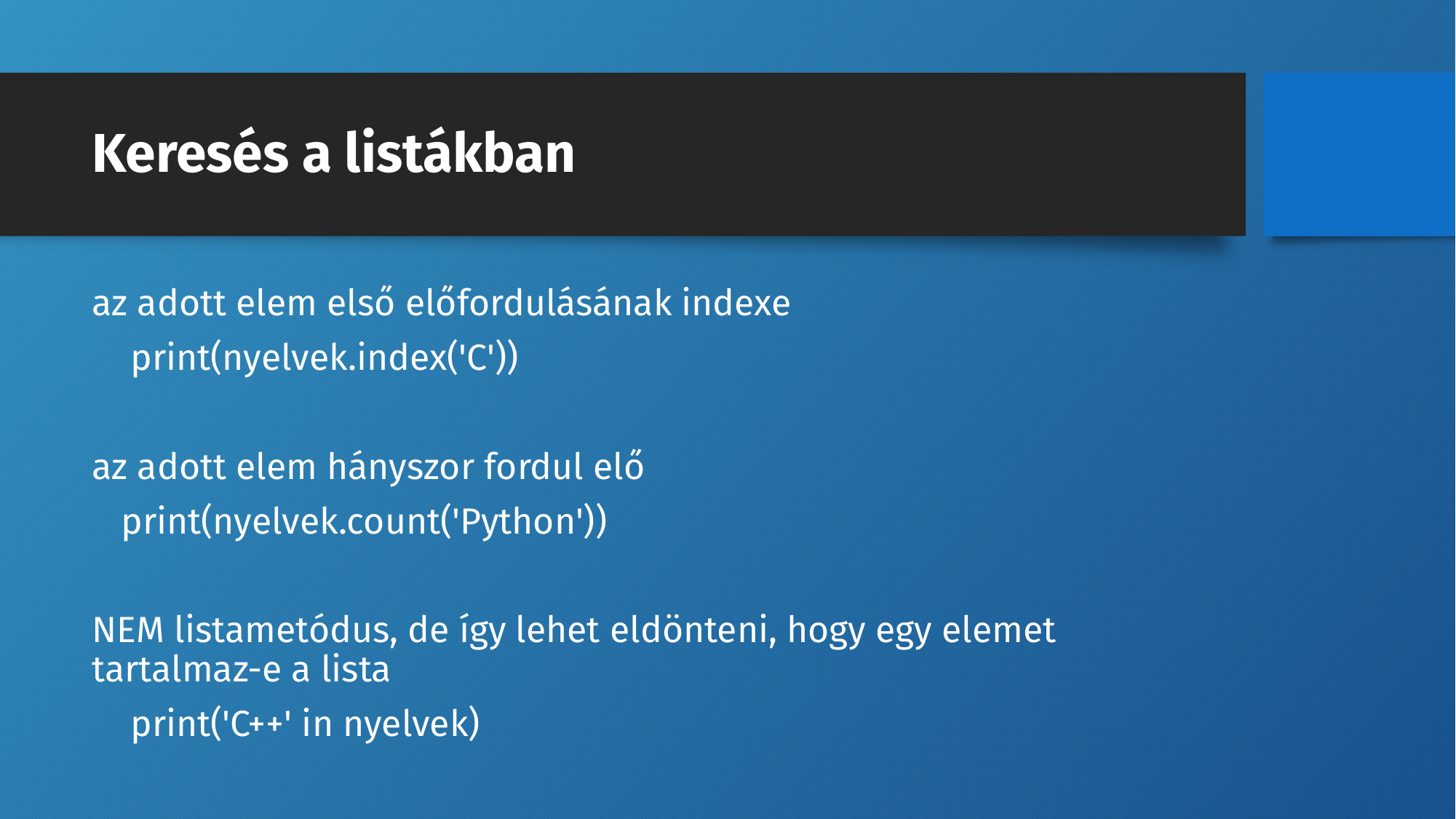

# Keresés a listákban
az adott elem első előfordulásának indexe
    print(nyelvek.index('C'))

az adott elem hányszor fordul elő
   print(nyelvek.count('Python'))

NEM listametódus, de így lehet eldönteni, hogy egy elemet tartalmaz-e a lista
    print('C++' in nyelvek)